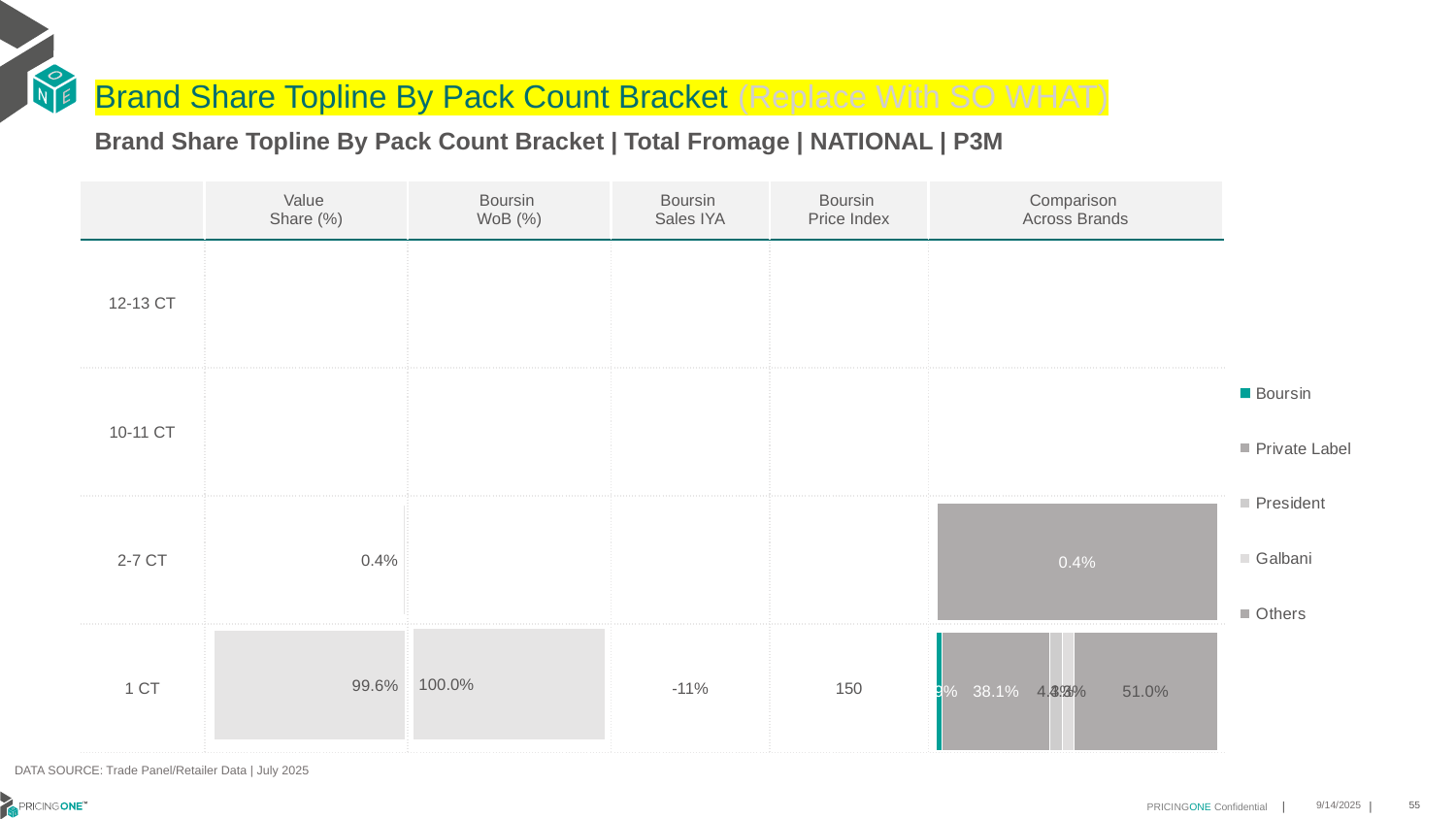

# Brand Share Topline By Pack Count Bracket (Replace With SO WHAT)
Brand Share Topline By Pack Count Bracket | Total Fromage | NATIONAL | P3M
|  | Value Share (%) | Boursin WoB (%) | Boursin Sales IYA | Boursin Price Index | Comparison Across Brands |
| --- | --- | --- | --- | --- | --- |
| 12-13 CT |  |  |  |  |  |
| 10-11 CT |  |  |  |  |  |
| 2-7 CT |  |  |  |  |  |
| 1 CT |  |  | -11% | 150 |  |

### Chart

| Category | Boursin | Private Label | President | Galbani | Others |
|---|---|---|---|---|---|
| 12-13 CT | None | None | None | None | None |
| 10-11 CT | None | None | None | None | None |
| 2-7 CT | None | 0.0036525356374131268 | None | None | None |
| 1 CT | 0.01904949718552068 | 0.3811470925360555 | 0.04322994156438112 | 0.0429666233682299 | 0.5099534283295122 |

### Chart

| Category | Value Share |
|---|---|
|  | None |

### Chart

| Category | Brand WoB % |
|---|---|
|  | None |
DATA SOURCE: Trade Panel/Retailer Data | July 2025

9/14/2025
55